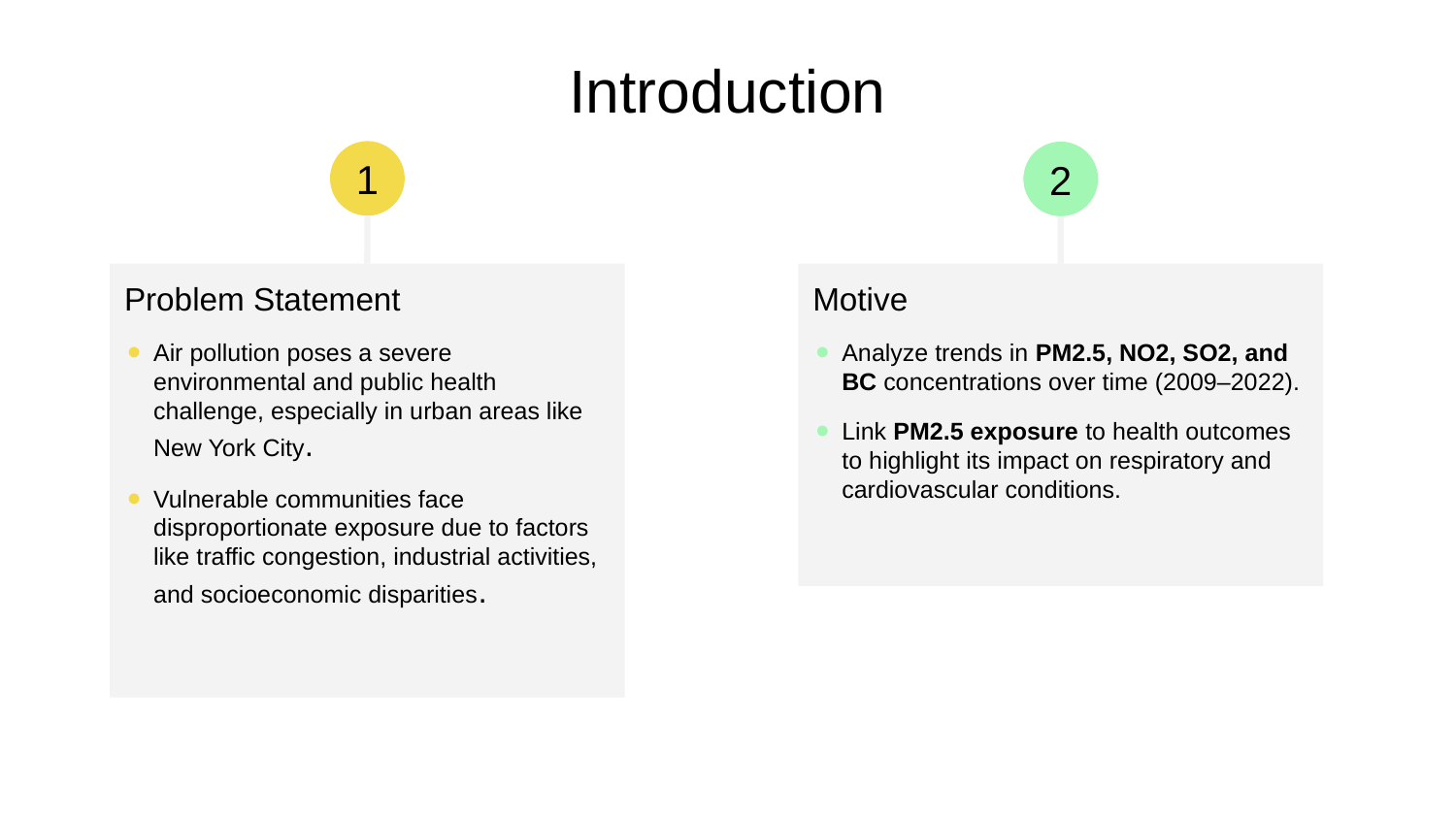

# Introduction
1
2
Problem Statement
Air pollution poses a severe environmental and public health challenge, especially in urban areas like New York City.
Vulnerable communities face disproportionate exposure due to factors like traffic congestion, industrial activities, and socioeconomic disparities.
Motive
Analyze trends in PM2.5, NO2, SO2, and BC concentrations over time (2009–2022).
Link PM2.5 exposure to health outcomes to highlight its impact on respiratory and cardiovascular conditions.